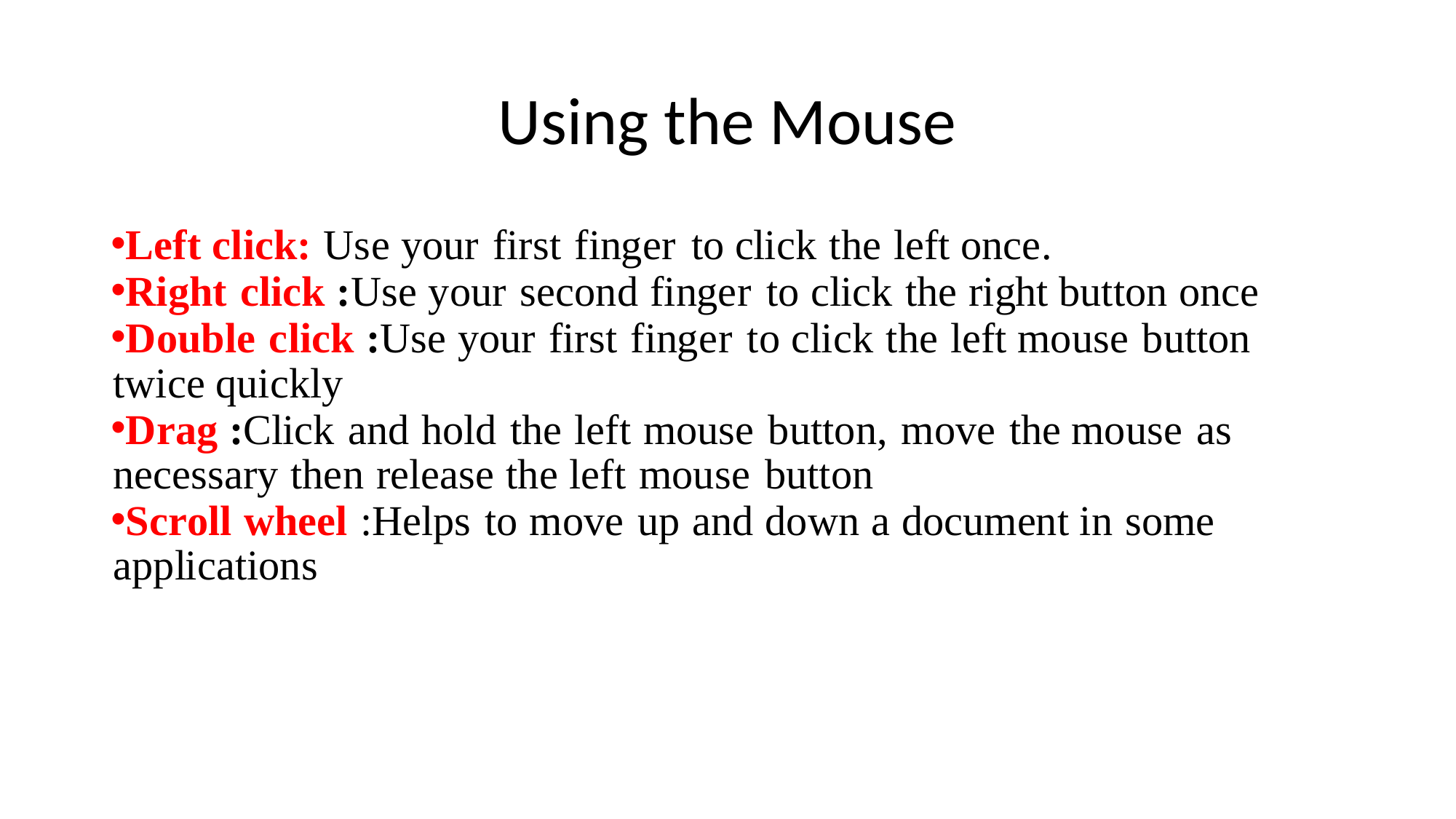

# Using the Mouse
Left click: Use your first finger to click the left once.
Right click :Use your second finger to click the right button once
Double click :Use your first finger to click the left mouse button twice quickly
Drag :Click and hold the left mouse button, move the mouse as necessary then release the left mouse button
Scroll wheel :Helps to move up and down a document in some applications